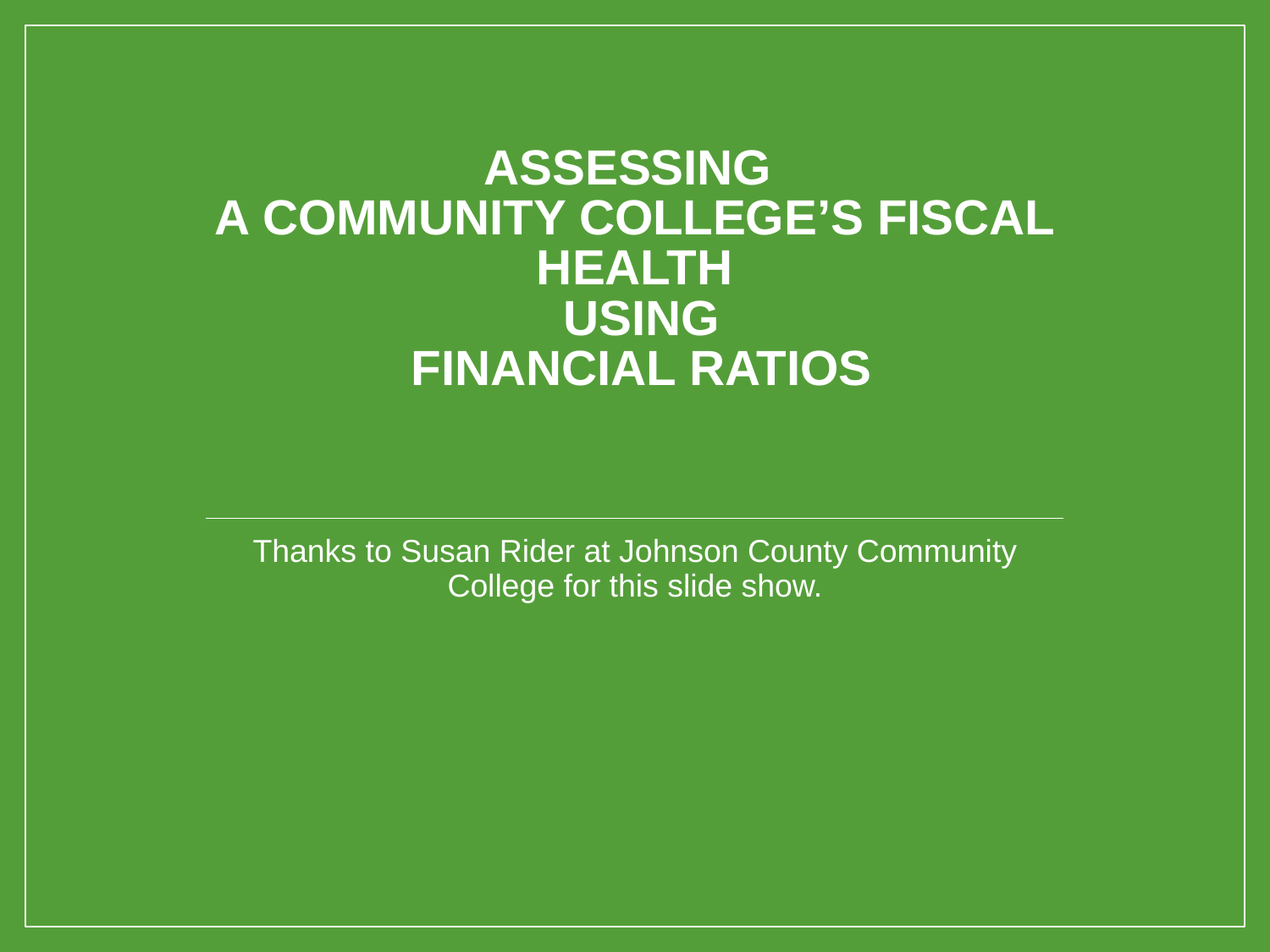

# Assessing A Community College’s Fiscal Health Using Financial Ratios
Thanks to Susan Rider at Johnson County Community College for this slide show.